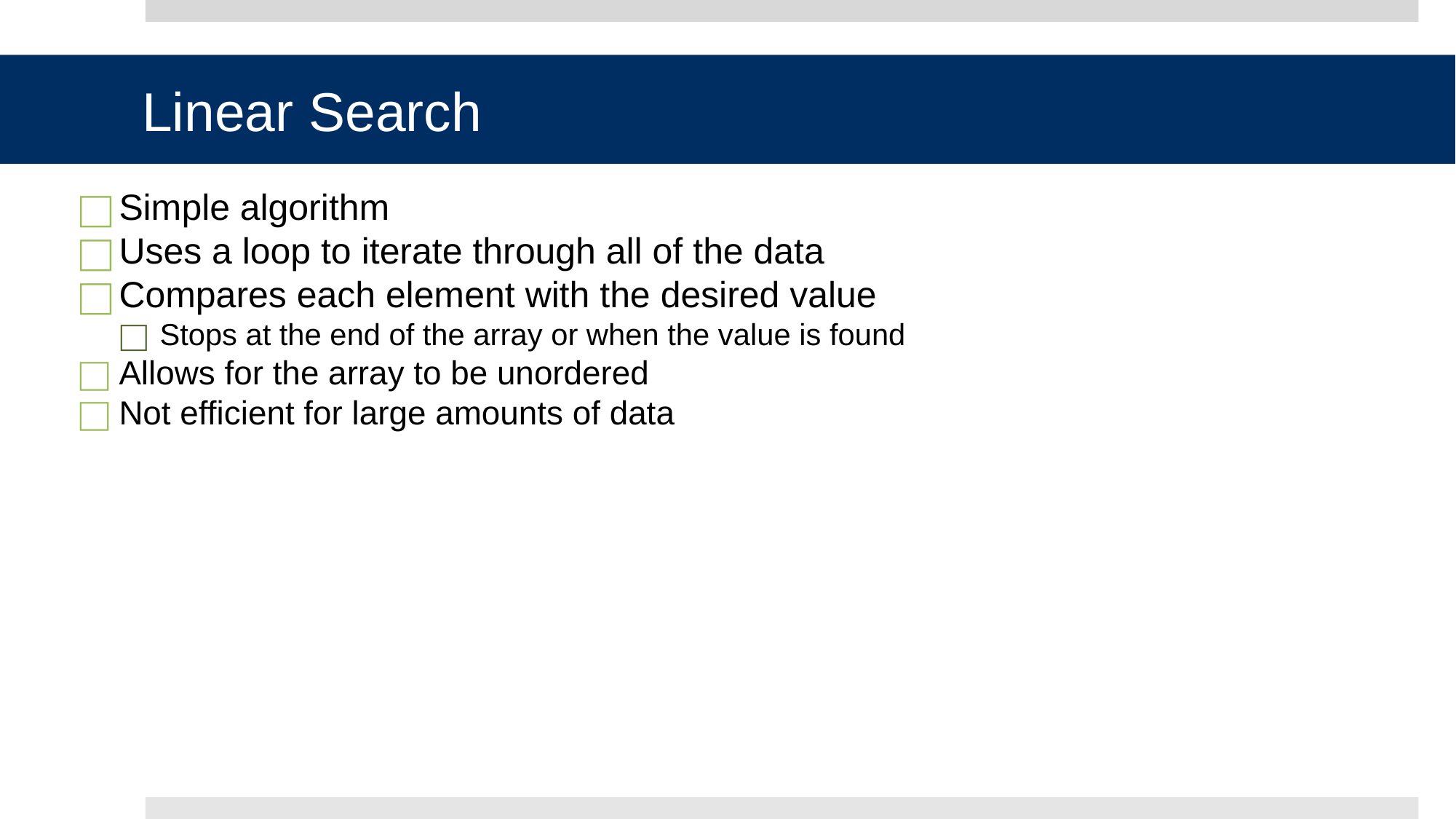

Linear Search
Simple algorithm
Uses a loop to iterate through all of the data
Compares each element with the desired value
Stops at the end of the array or when the value is found
Allows for the array to be unordered
Not efficient for large amounts of data